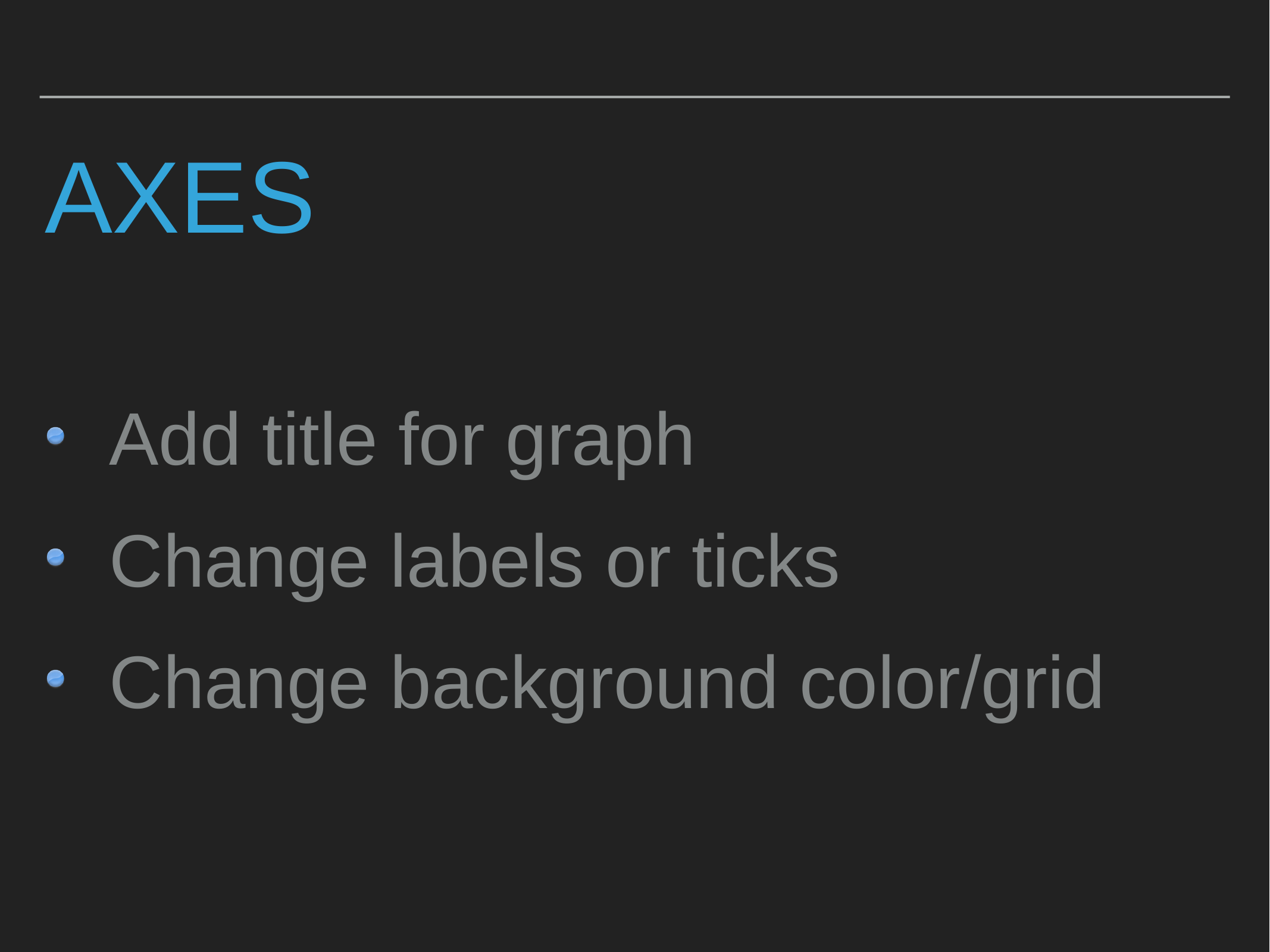

# Axes
Add title for graph
Change labels or ticks
Change background color/grid